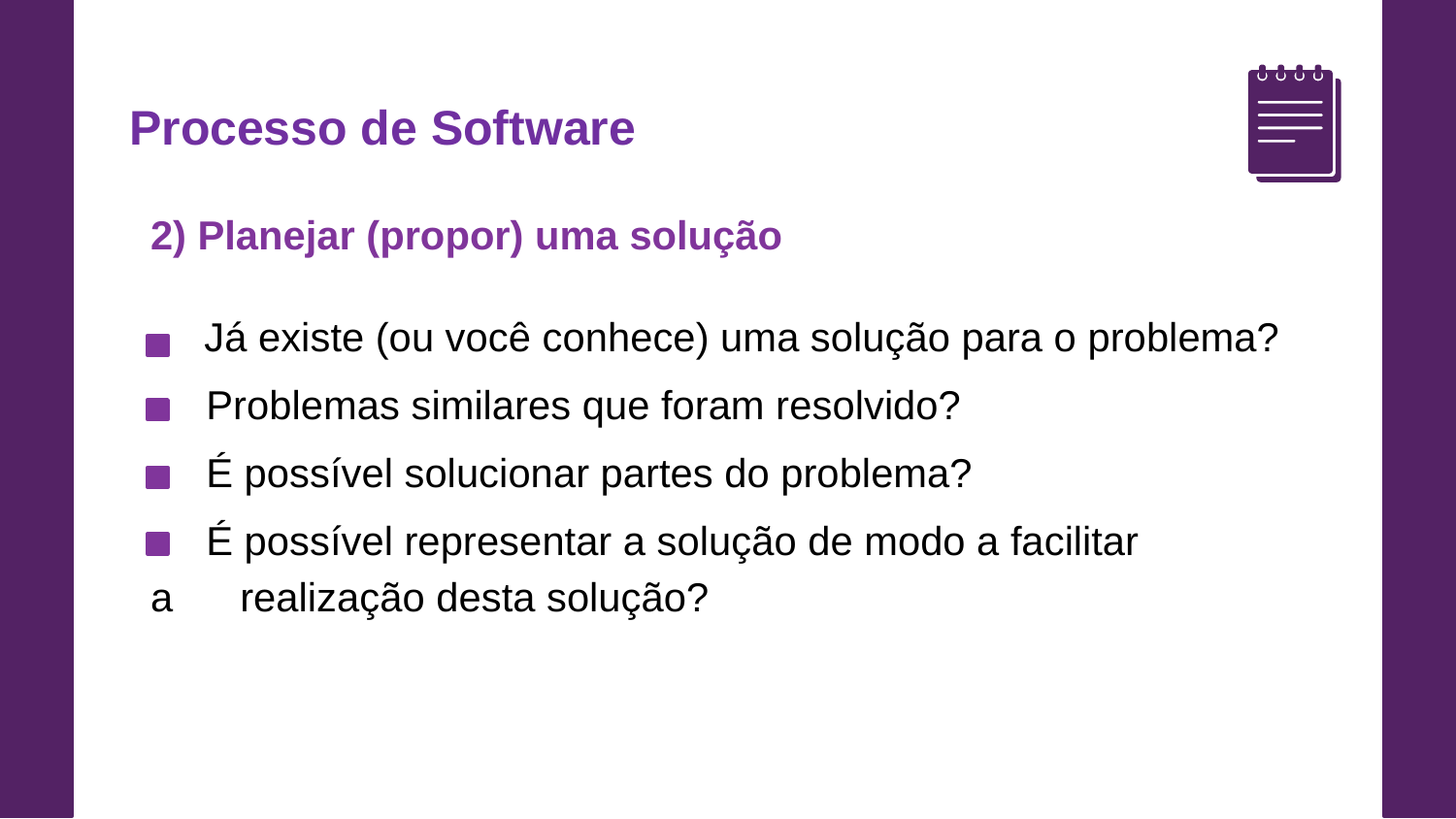

Processo de Software

2) Planejar (propor) uma solução

      Já existe (ou você conhece) uma solução para o problema?
     Problemas similares que foram resolvido?
     É possível solucionar partes do problema?
     É possível representar a solução de modo a facilitar a .....realização desta solução?